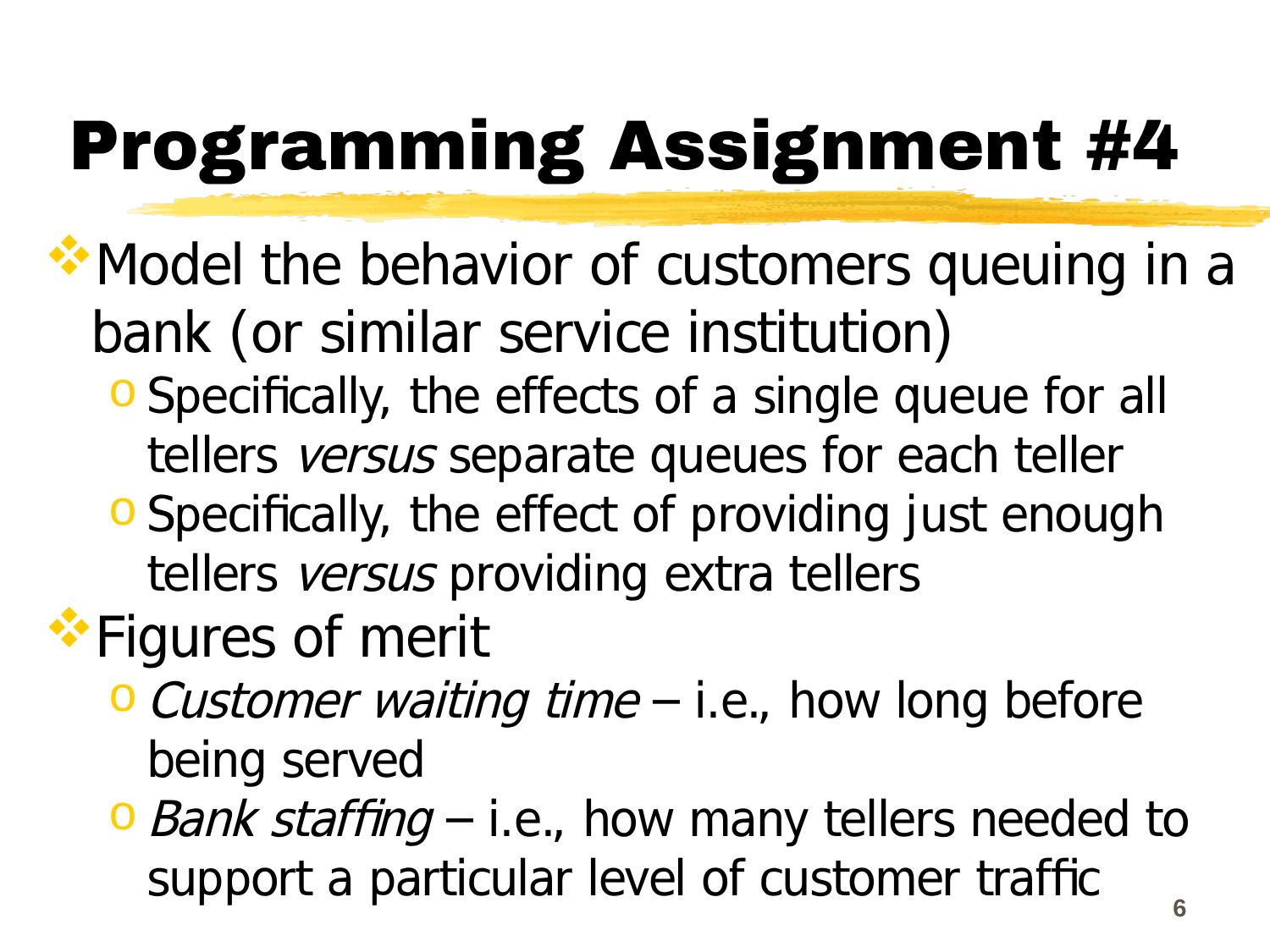

# Programming Assignment #4
Model the behavior of customers queuing in a bank (or similar service institution)
Specifically, the effects of a single queue for all tellers versus separate queues for each teller
Specifically, the effect of providing just enough tellers versus providing extra tellers
Figures of merit
Customer waiting time – i.e., how long before being served
Bank staffing – i.e., how many tellers needed to support a particular level of customer traffic
6